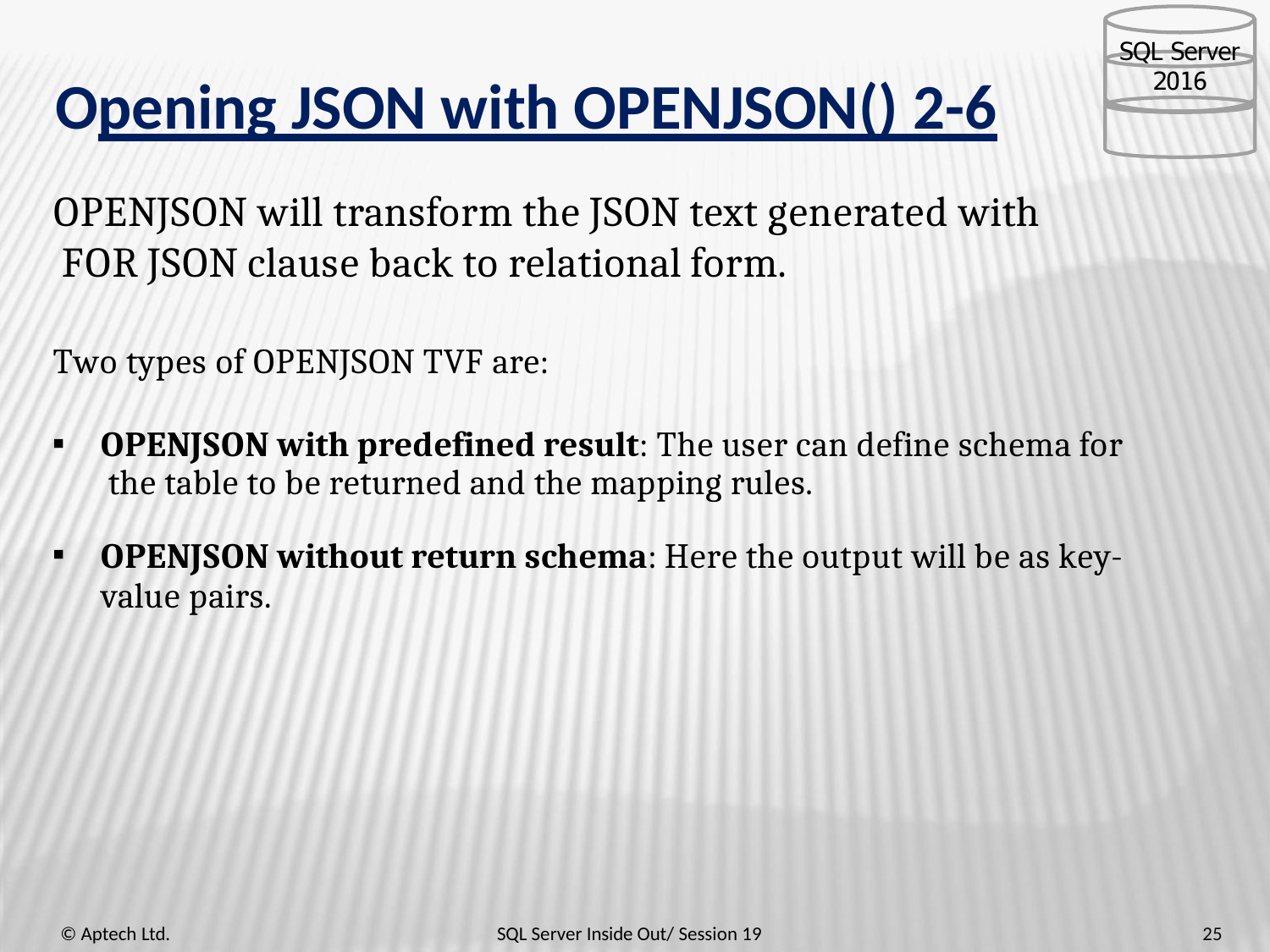

SQL Server

2016
# Opening JSON with OPENJSON() 2-6

OPENJSON will transform the JSON text generated with  FOR JSON clause back to relational form.

Two types of OPENJSON TVF are:

OPENJSON with predefined result: The user can define schema for  the table to be returned and the mapping rules.
OPENJSON without return schema: Here the output will be as key-
value pairs.
25
© Aptech Ltd.
SQL Server Inside Out/ Session 19